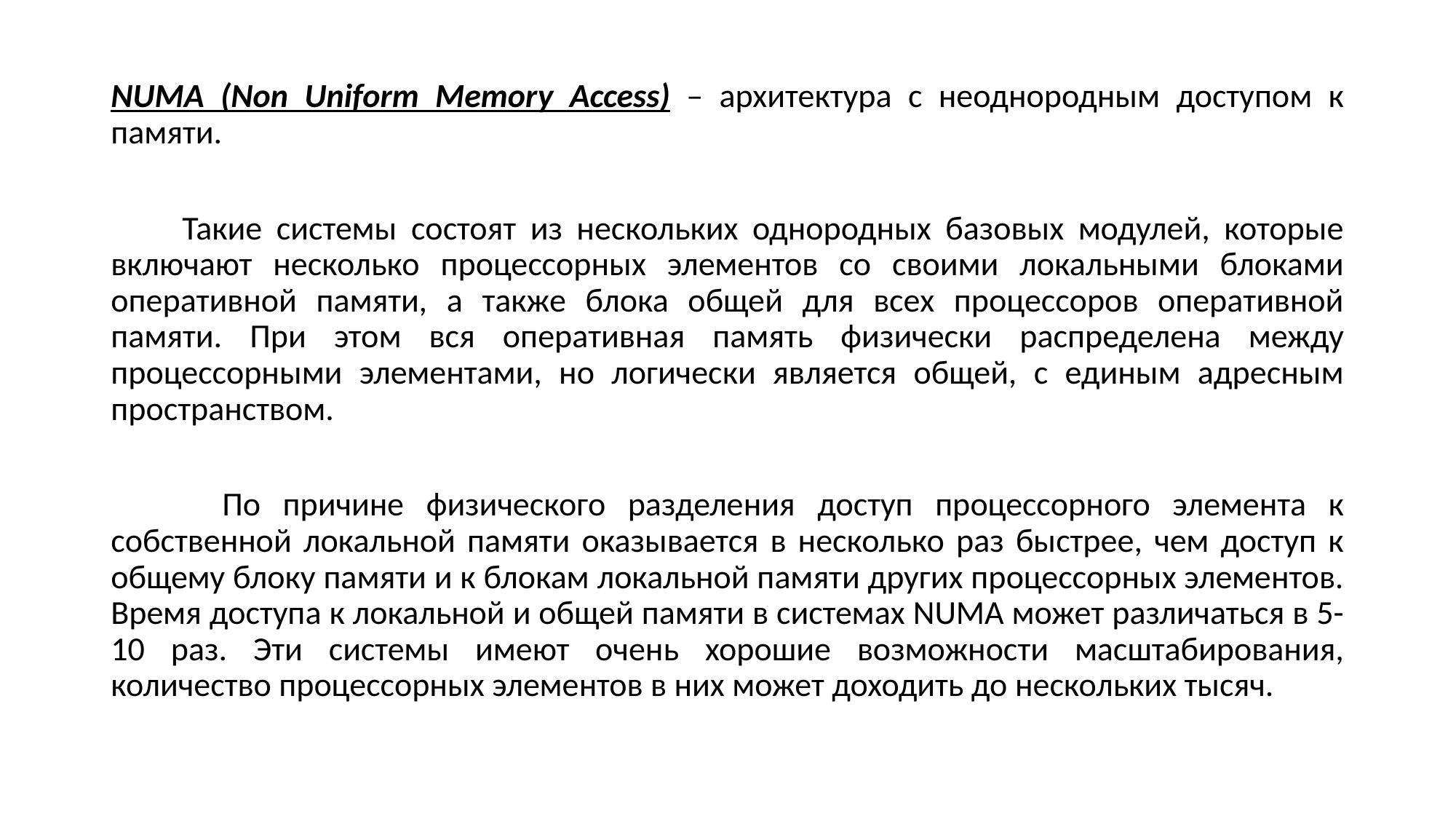

NUMA (Non Uniform Memory Access) – архитектура с неоднородным доступом к памяти.

     Такие системы состоят из нескольких однородных базовых модулей, которые включают несколько процессорных элементов со своими локальными блоками оперативной памяти, а также блока общей для всех процессоров оперативной памяти. При этом вся оперативная память физически распределена между процессорными элементами, но логически является общей, с единым адресным пространством.

     По причине физического разделения доступ процессорного элемента к собственной локальной памяти оказывается в несколько раз быстрее, чем доступ к общему блоку памяти и к блокам локальной памяти других процессорных элементов. Время доступа к локальной и общей памяти в системах NUMA может различаться в 5-10 раз. Эти системы имеют очень хорошие возможности масштабирования, количество процессорных элементов в них может доходить до нескольких тысяч.